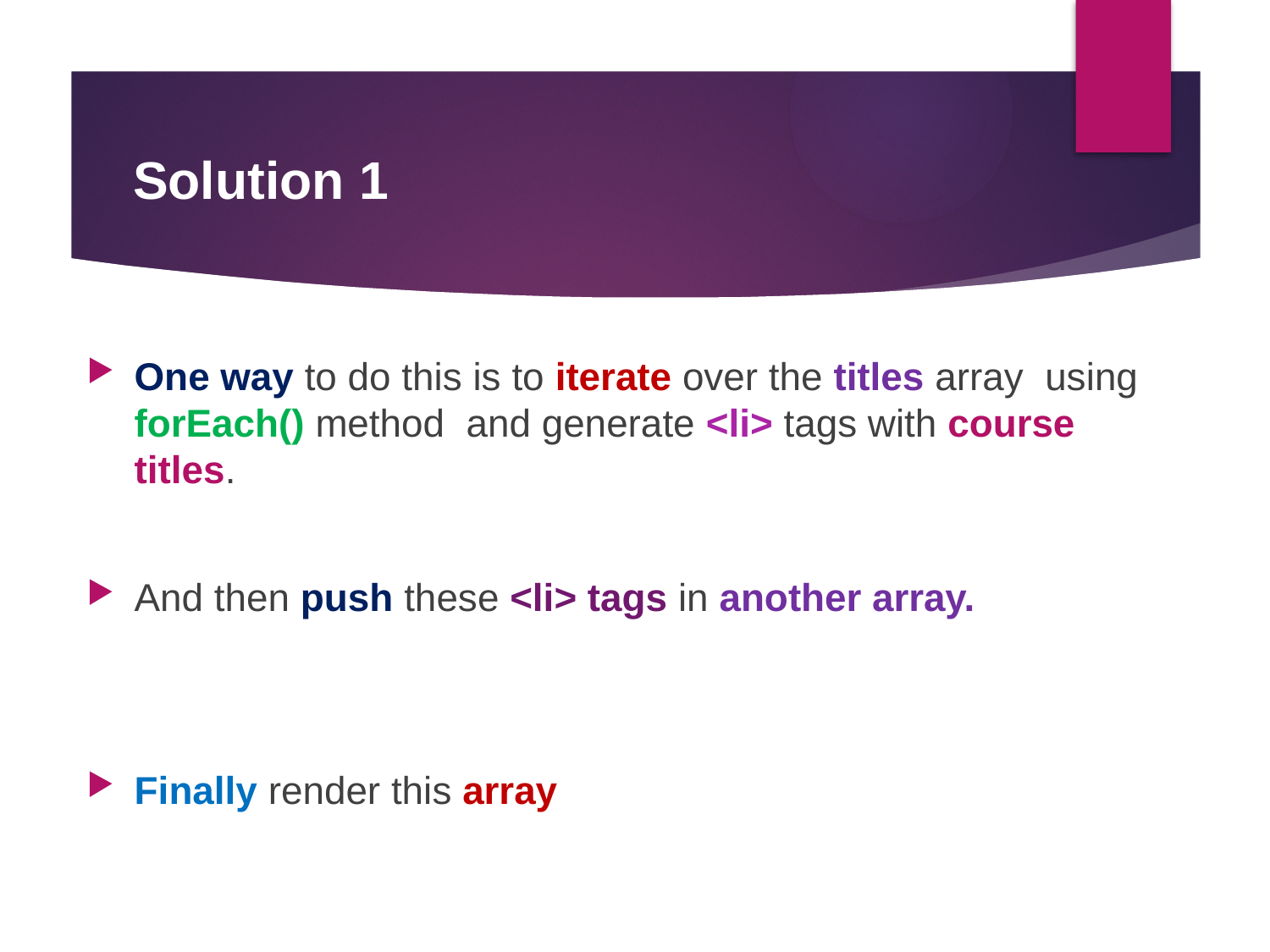

#
Solution 1
One way to do this is to iterate over the titles array  using forEach() method  and generate <li> tags with course titles.

And then push these <li> tags in another array.

Finally render this array